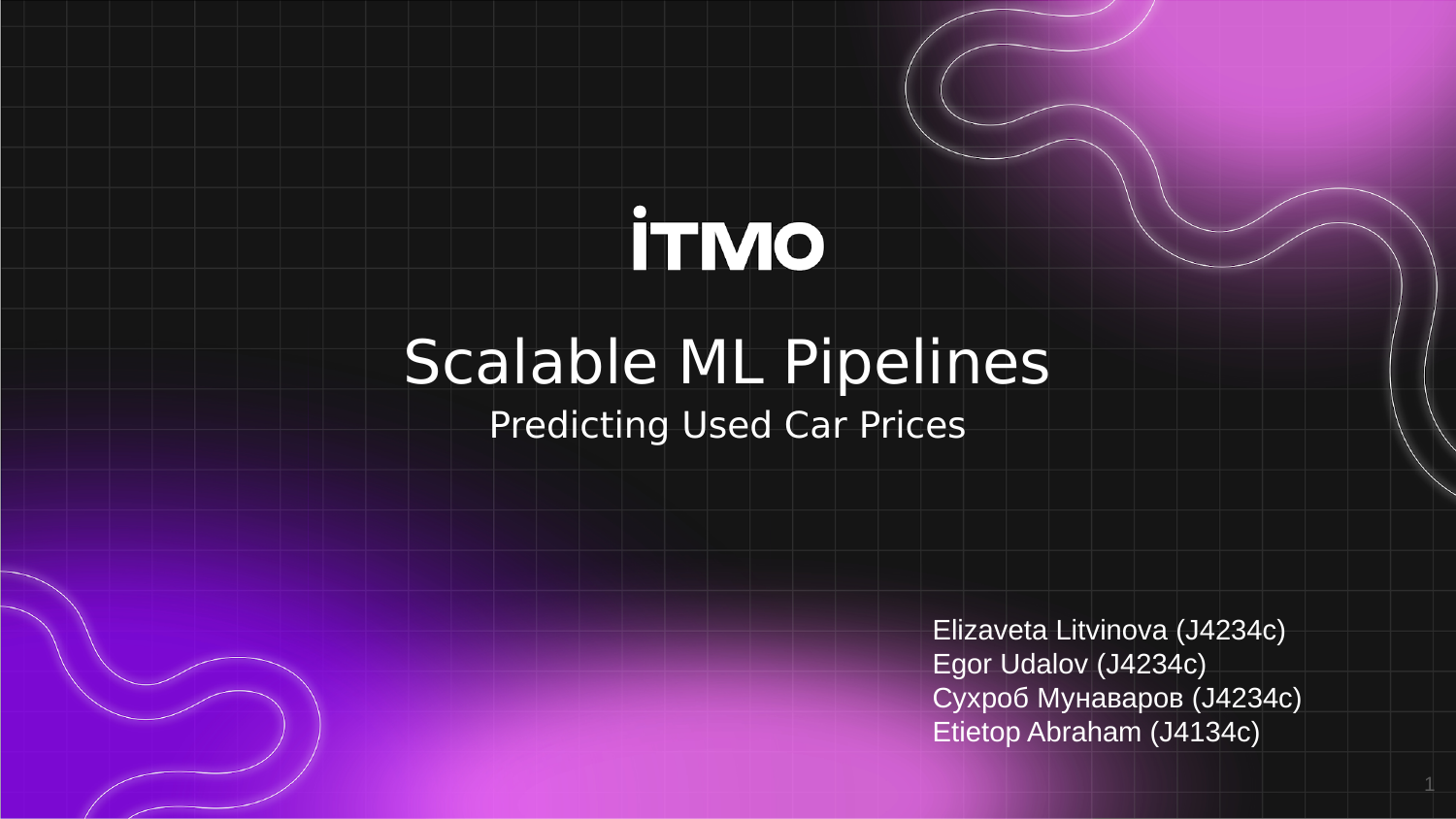

# Scalable ML Pipelines
Predicting Used Car Prices
Elizaveta Litvinova (J4234c)
Egor Udalov (J4234c)
Сухроб Мунаваров (J4234c)
Etietop Abraham (J4134c)
1